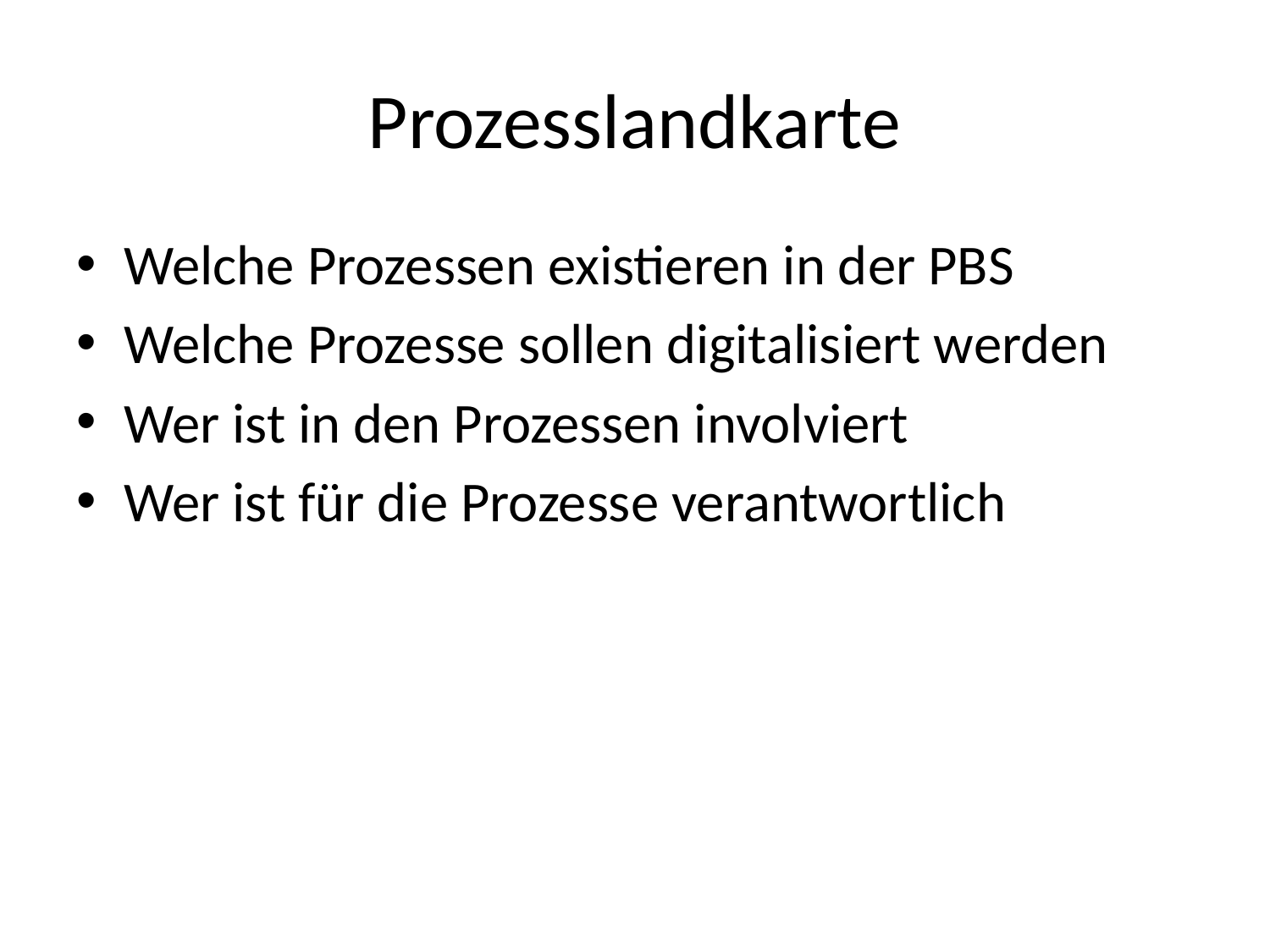

# Prozesslandkarte
Welche Prozessen existieren in der PBS
Welche Prozesse sollen digitalisiert werden
Wer ist in den Prozessen involviert
Wer ist für die Prozesse verantwortlich